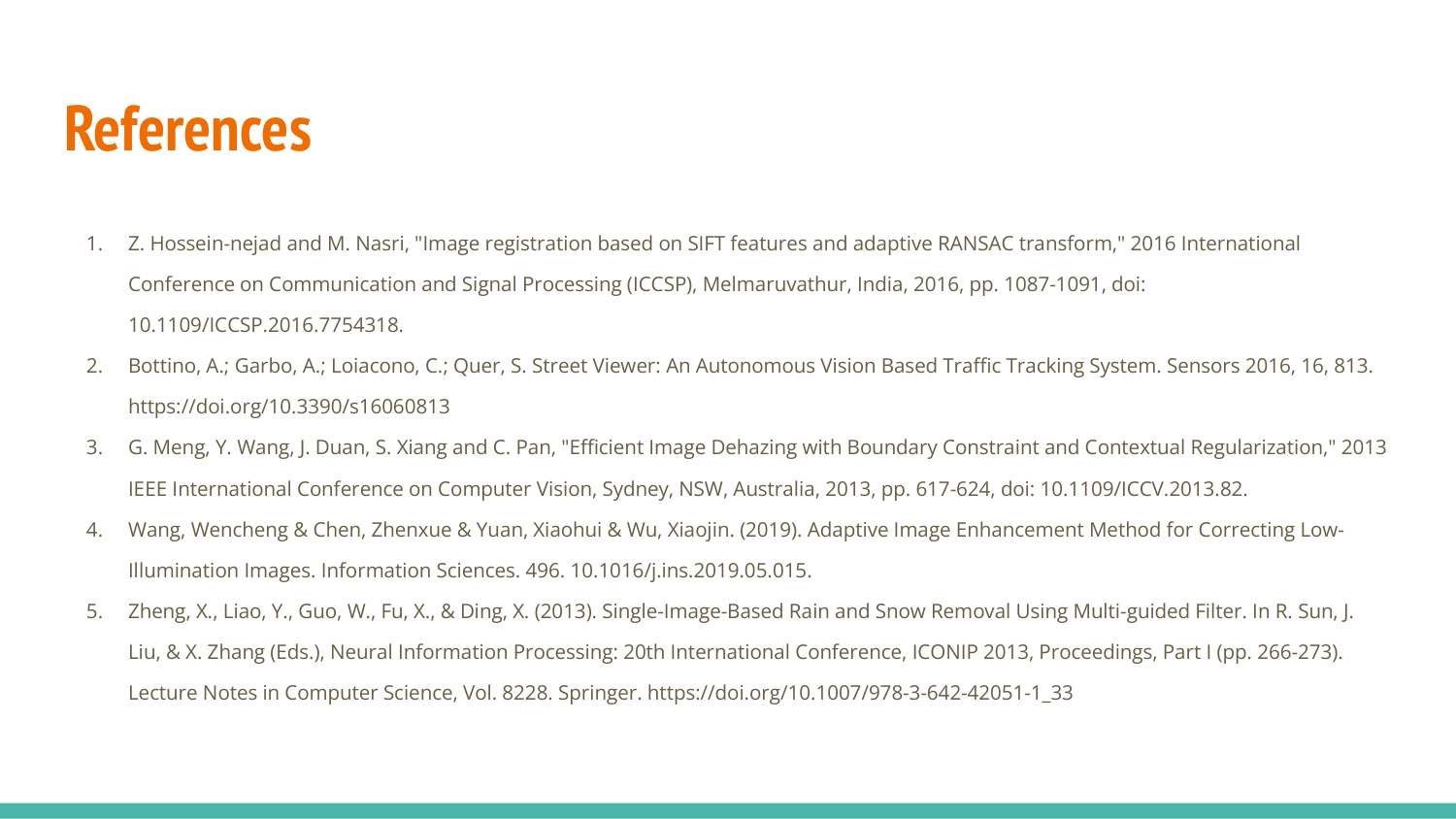

# References
Z. Hossein-nejad and M. Nasri, "Image registration based on SIFT features and adaptive RANSAC transform," 2016 International Conference on Communication and Signal Processing (ICCSP), Melmaruvathur, India, 2016, pp. 1087-1091, doi: 10.1109/ICCSP.2016.7754318.
Bottino, A.; Garbo, A.; Loiacono, C.; Quer, S. Street Viewer: An Autonomous Vision Based Traffic Tracking System. Sensors 2016, 16, 813. https://doi.org/10.3390/s16060813
G. Meng, Y. Wang, J. Duan, S. Xiang and C. Pan, "Efficient Image Dehazing with Boundary Constraint and Contextual Regularization," 2013 IEEE International Conference on Computer Vision, Sydney, NSW, Australia, 2013, pp. 617-624, doi: 10.1109/ICCV.2013.82.
Wang, Wencheng & Chen, Zhenxue & Yuan, Xiaohui & Wu, Xiaojin. (2019). Adaptive Image Enhancement Method for Correcting Low-Illumination Images. Information Sciences. 496. 10.1016/j.ins.2019.05.015.
Zheng, X., Liao, Y., Guo, W., Fu, X., & Ding, X. (2013). Single-Image-Based Rain and Snow Removal Using Multi-guided Filter. In R. Sun, J. Liu, & X. Zhang (Eds.), Neural Information Processing: 20th International Conference, ICONIP 2013, Proceedings, Part I (pp. 266-273). Lecture Notes in Computer Science, Vol. 8228. Springer. https://doi.org/10.1007/978-3-642-42051-1_33